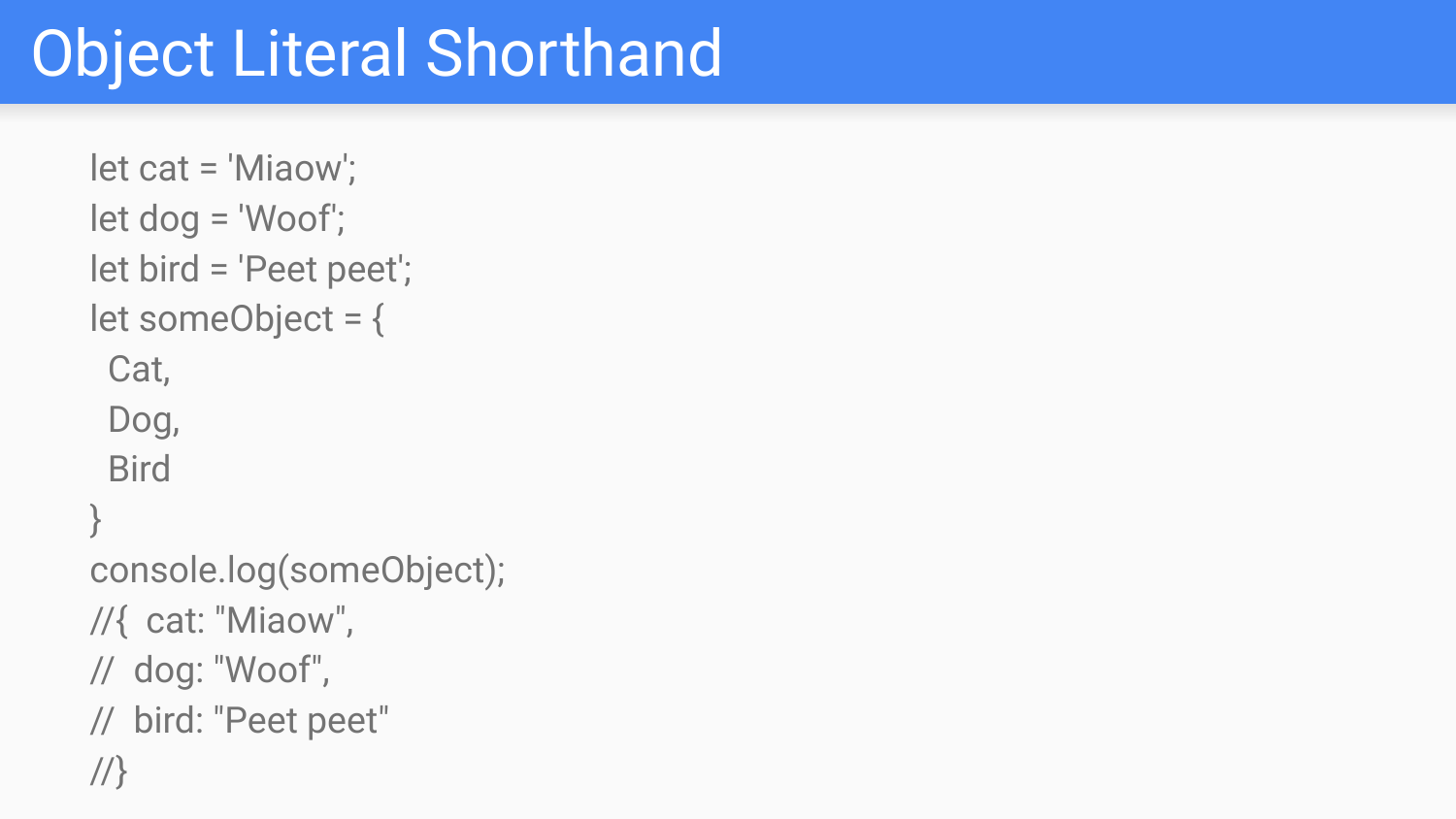

# Object Literal Shorthand
let cat = 'Miaow';
let dog = 'Woof';
let bird = 'Peet peet';
let someObject = {
  Cat,
  Dog,
  Bird
}
console.log(someObject);
//{  cat: "Miaow",
//  dog: "Woof",
//  bird: "Peet peet"
//}